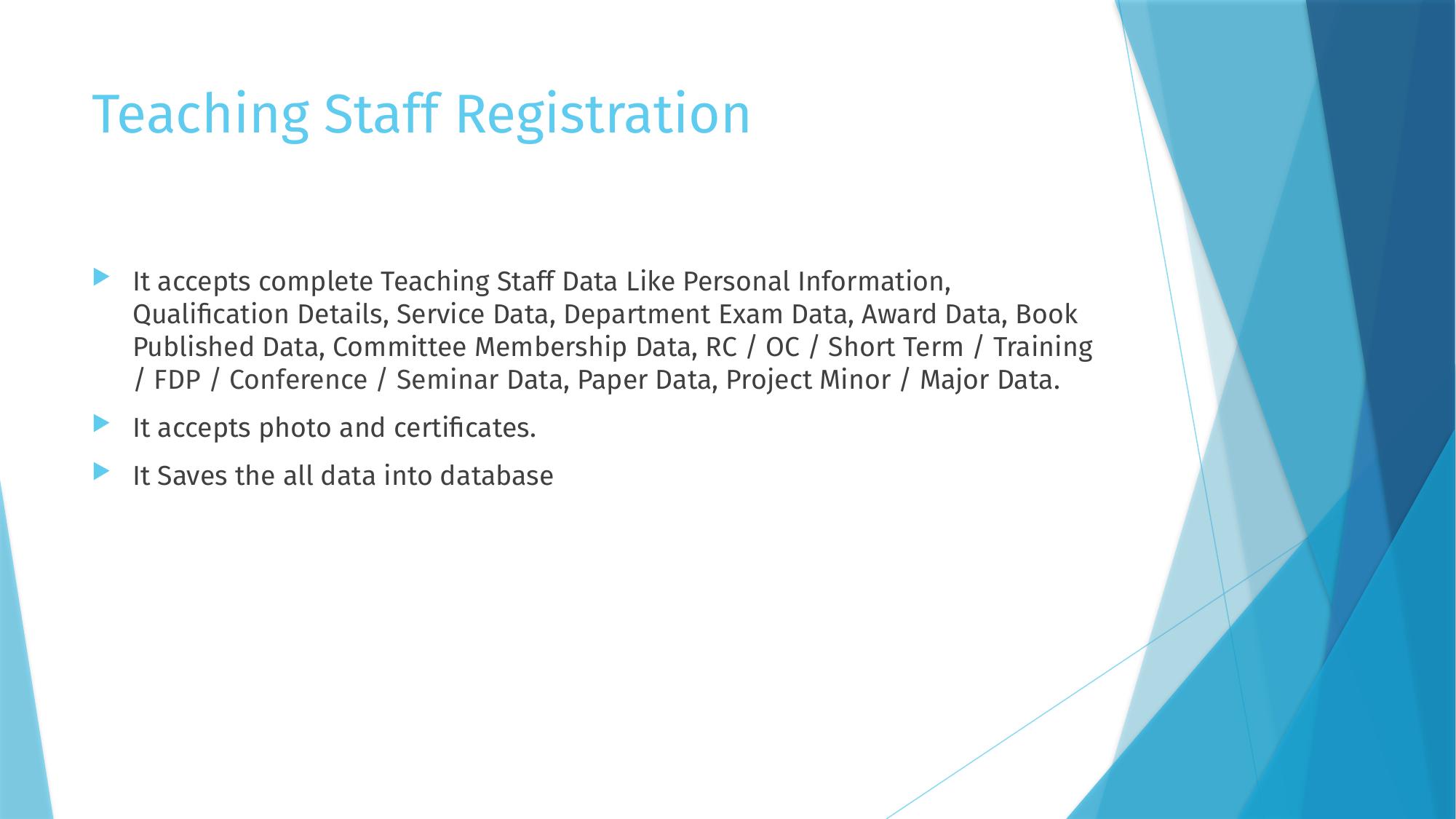

# Teaching Staff Registration
It accepts complete Teaching Staff Data Like Personal Information, Qualification Details, Service Data, Department Exam Data, Award Data, Book Published Data, Committee Membership Data, RC / OC / Short Term / Training / FDP / Conference / Seminar Data, Paper Data, Project Minor / Major Data.
It accepts photo and certificates.
It Saves the all data into database